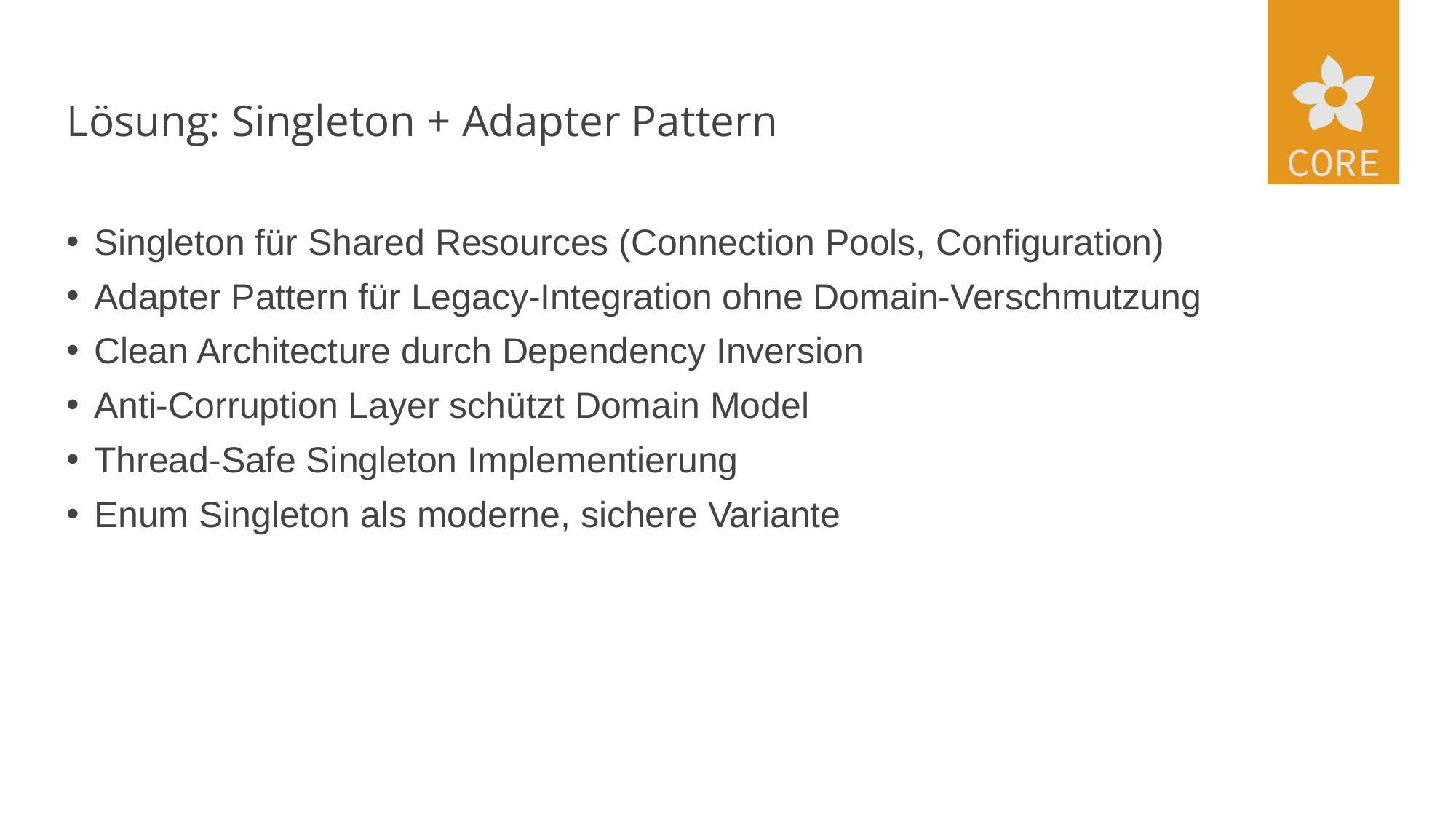

# Lösung: Singleton + Adapter Pattern
Singleton für Shared Resources (Connection Pools, Configuration)
Adapter Pattern für Legacy-Integration ohne Domain-Verschmutzung
Clean Architecture durch Dependency Inversion
Anti-Corruption Layer schützt Domain Model
Thread-Safe Singleton Implementierung
Enum Singleton als moderne, sichere Variante